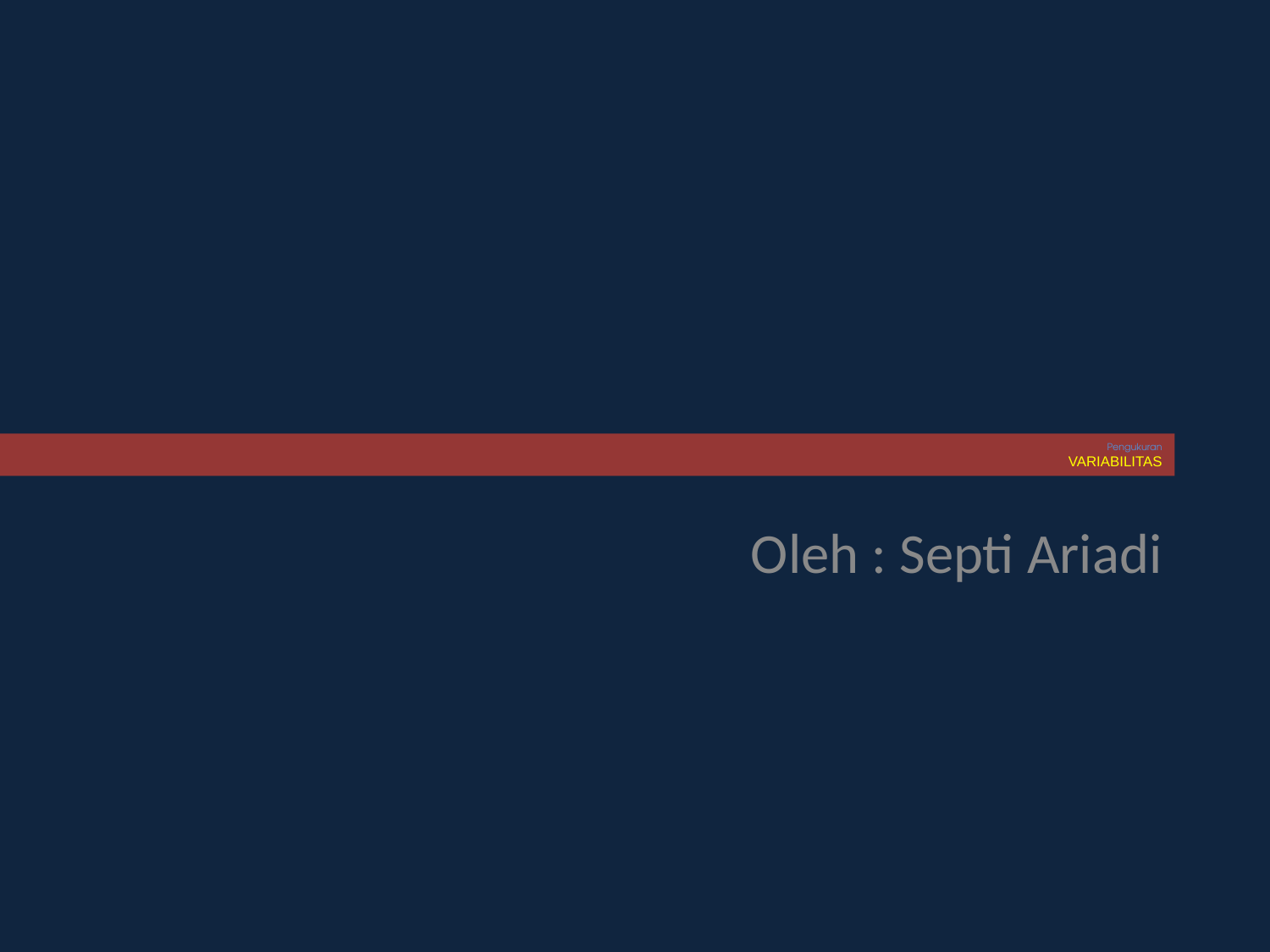

# Pengukuran VARIABILITAS
Oleh : Septi Ariadi